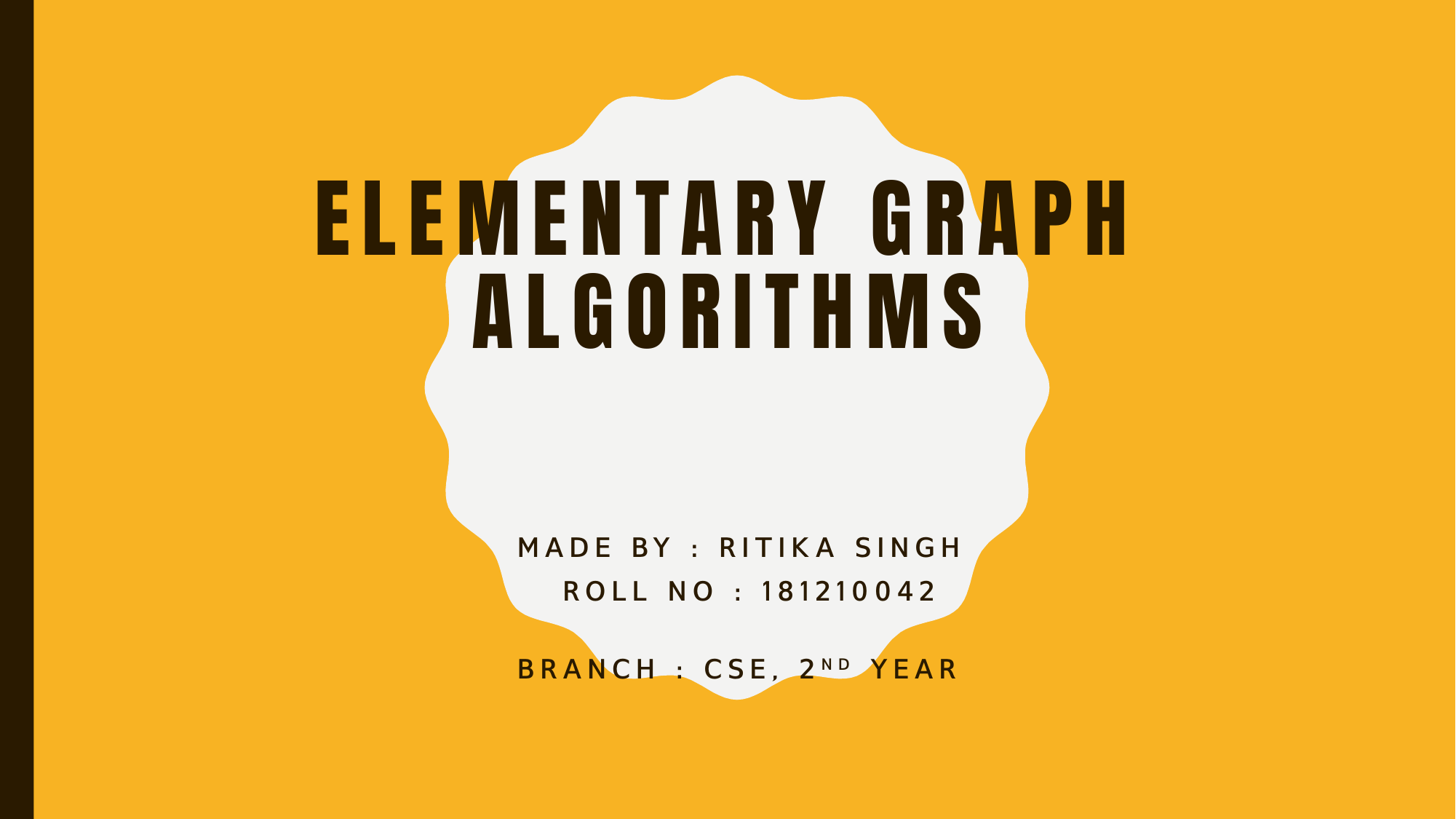

# ELEMENTARY GRAPH ALGORITHMS
                                MADE BY : RITIKA SINGH
                                   ROLL NO : 181210042
                                BRANCH : CSE, 2ND YEAR